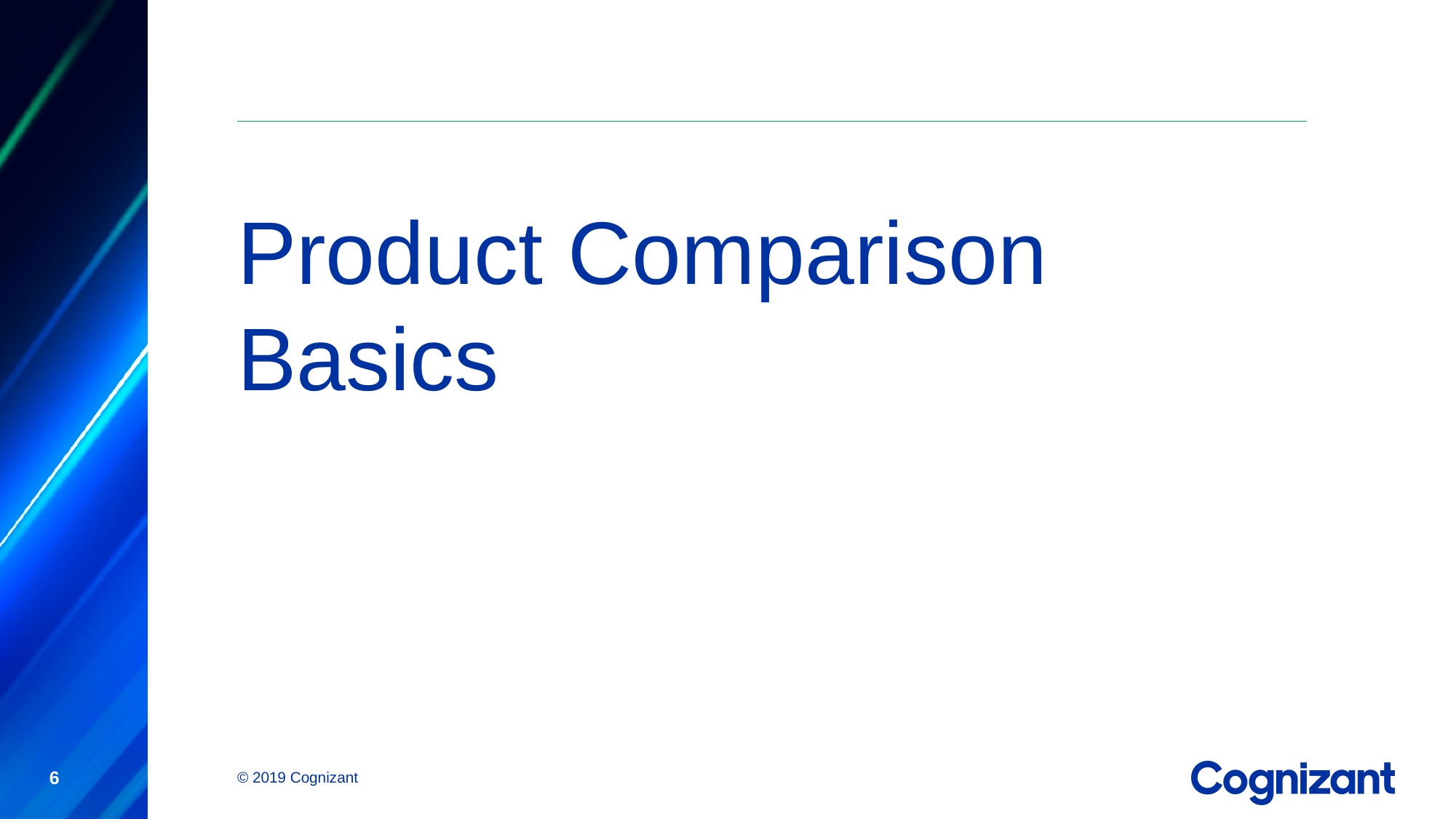

Product Comparison Basics

6
© 2019 Cognizant